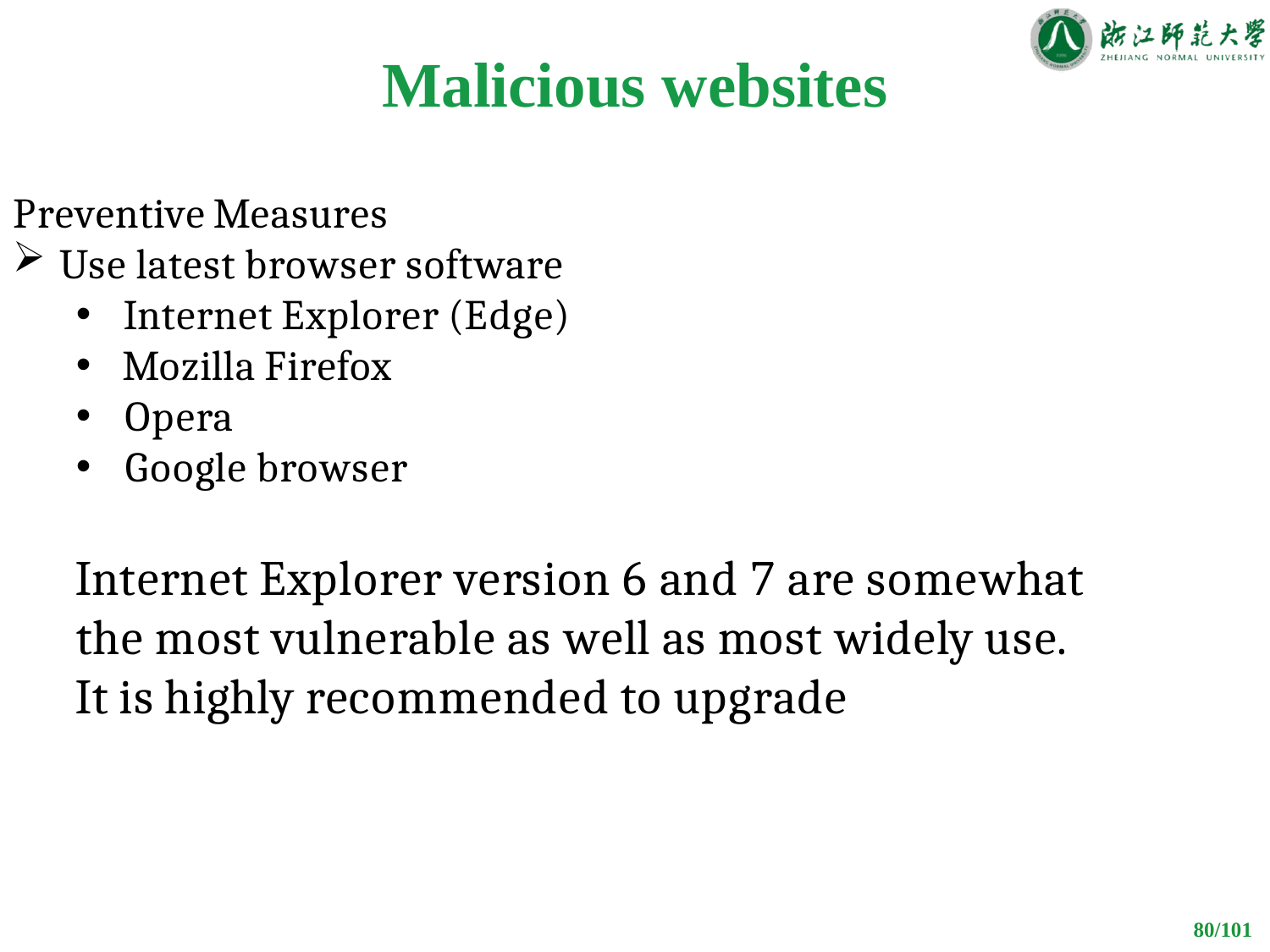

# Malicious websites
Preventive Measures
Use latest browser software
Internet Explorer (Edge)
Mozilla Firefox
Opera
Google browser

Internet Explorer version 6 and 7 are somewhat the most vulnerable as well as most widely use.
It is highly recommended to upgrade